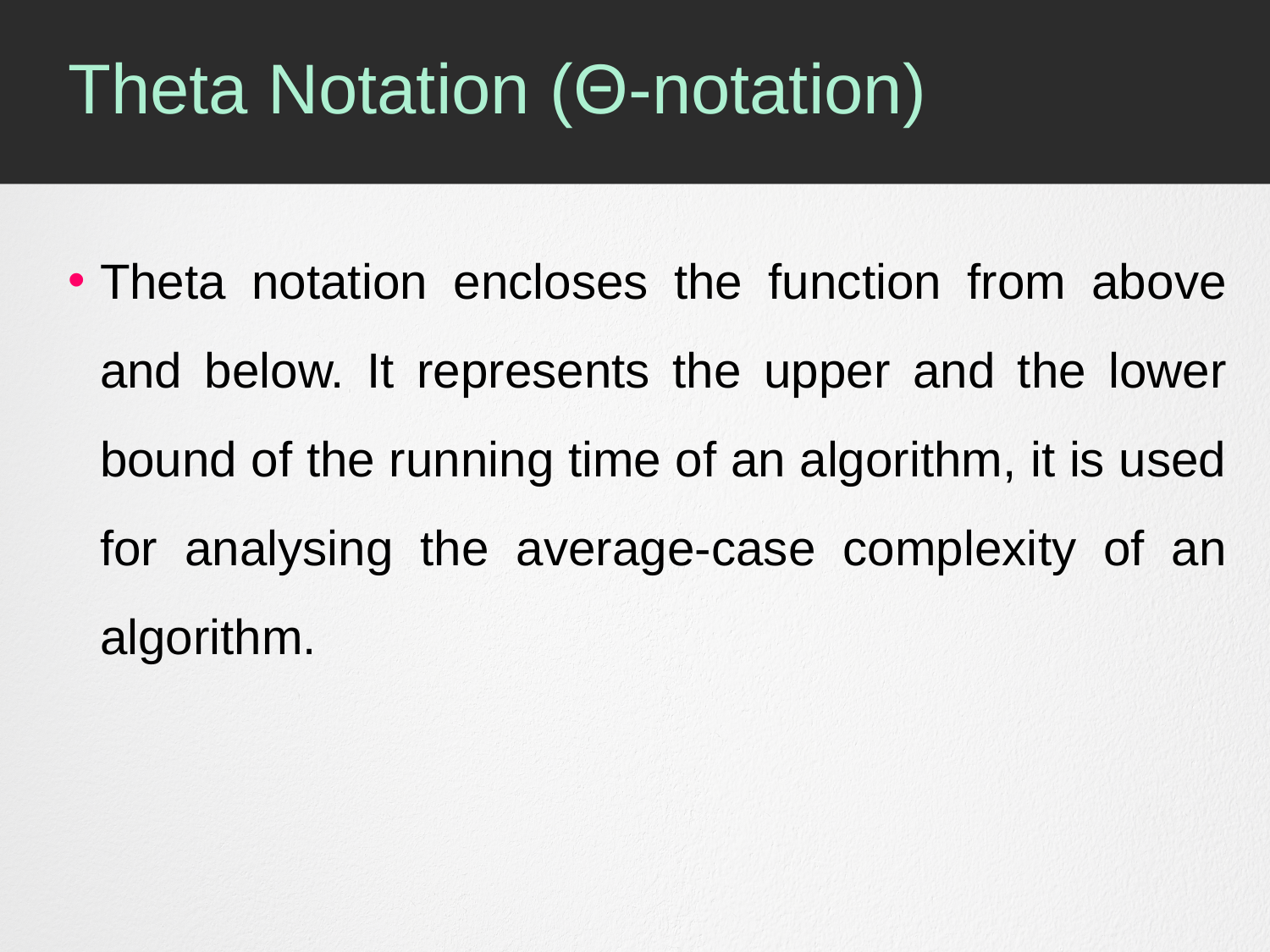

# Theta Notation (Θ-notation)
Theta notation encloses the function from above and below. It represents the upper and the lower bound of the running time of an algorithm, it is used for analysing the average-case complexity of an algorithm.